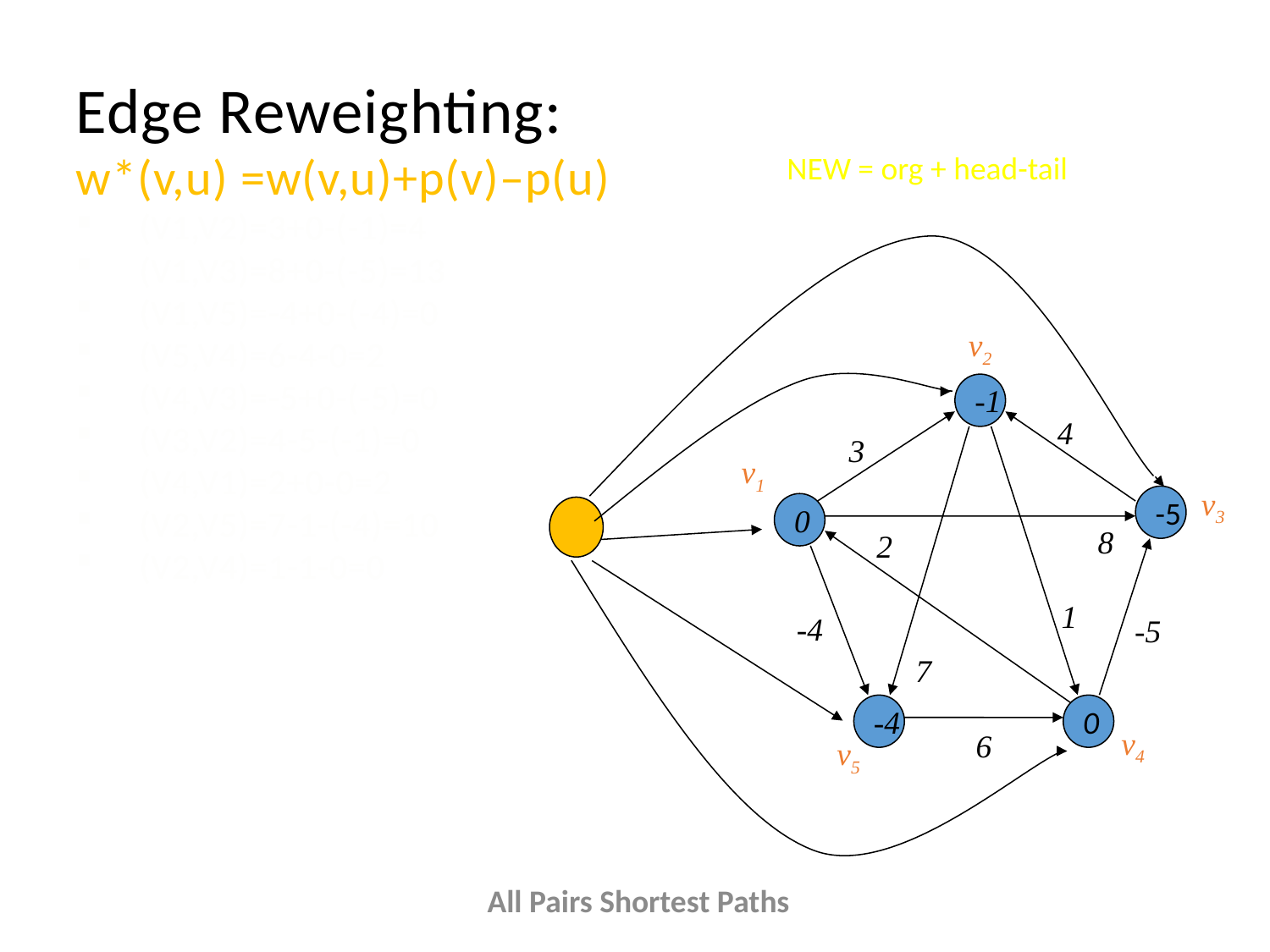

Edge Reweighting:
w*(v,u) =w(v,u)+p(v)–p(u)
(V1,V2)=3+0-(-1)=4
(V1,V3)=8+0-(-5)=13
(V1,V5)=-4+0-(-4)=0
(V5,V4)=6-4-0=2
(V4,V3)=-5+0-(-5)=0
(V3,V2)=4-5-(-1)=0
(V4,V1)=2+0-0=2
(V2,V5)=7-1-(-4)=10
(V2,V4)=1-1-0=0

NEW = org + head-tail

v2

-1
4

3

-5
0

8
2

1
-4
-5
 7
-4
0

6

v1

v3

v4
v5

 All Pairs Shortest Paths